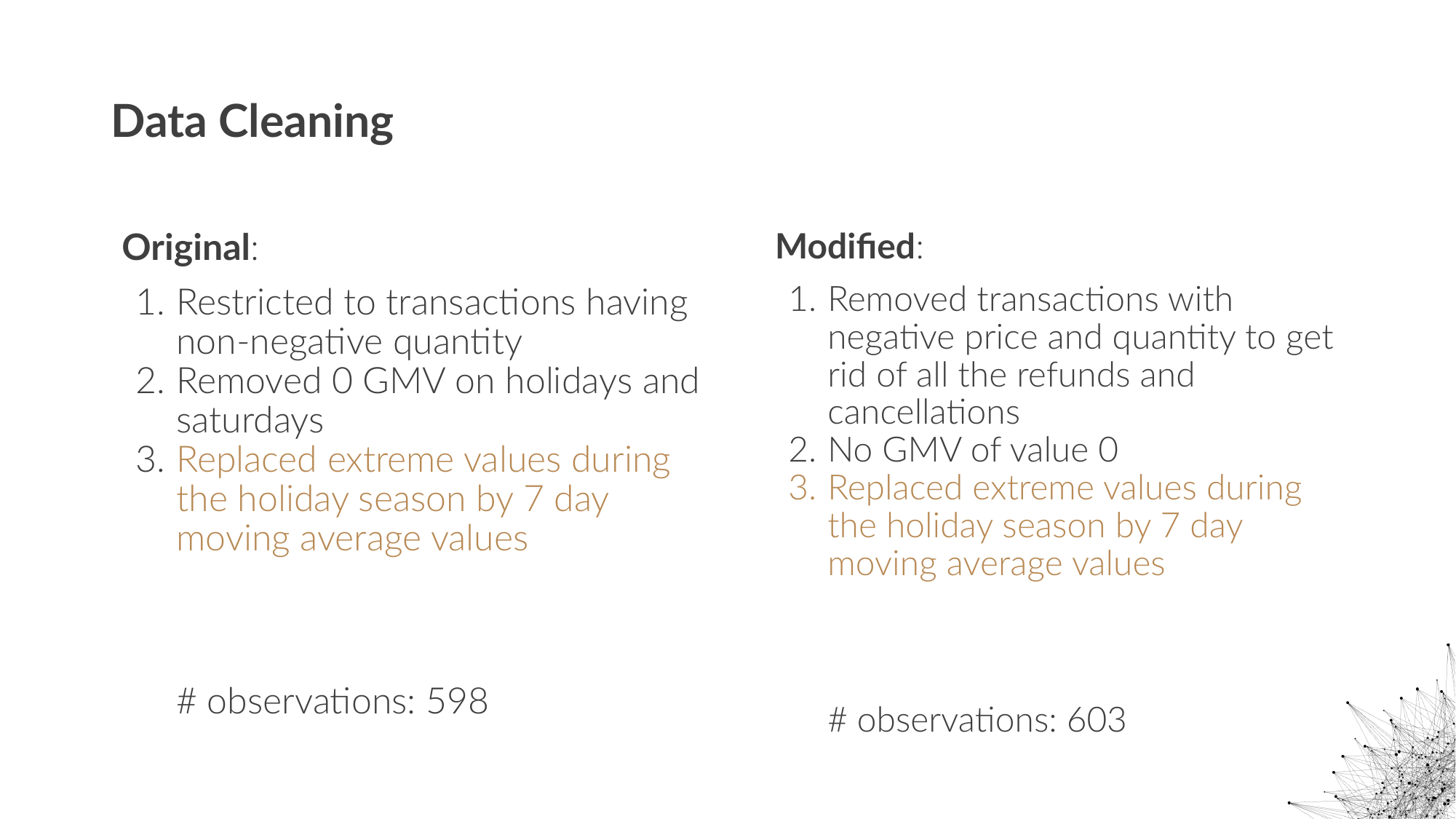

# Data Cleaning
Original:
Restricted to transactions having non-negative quantity
Removed 0 GMV on holidays and saturdays
Replaced extreme values during the holiday season by 7 day moving average values

# observations: 598
Modified:
Removed transactions with negative price and quantity to get rid of all the refunds and cancellations
No GMV of value 0
Replaced extreme values during the holiday season by 7 day moving average values

# observations: 603